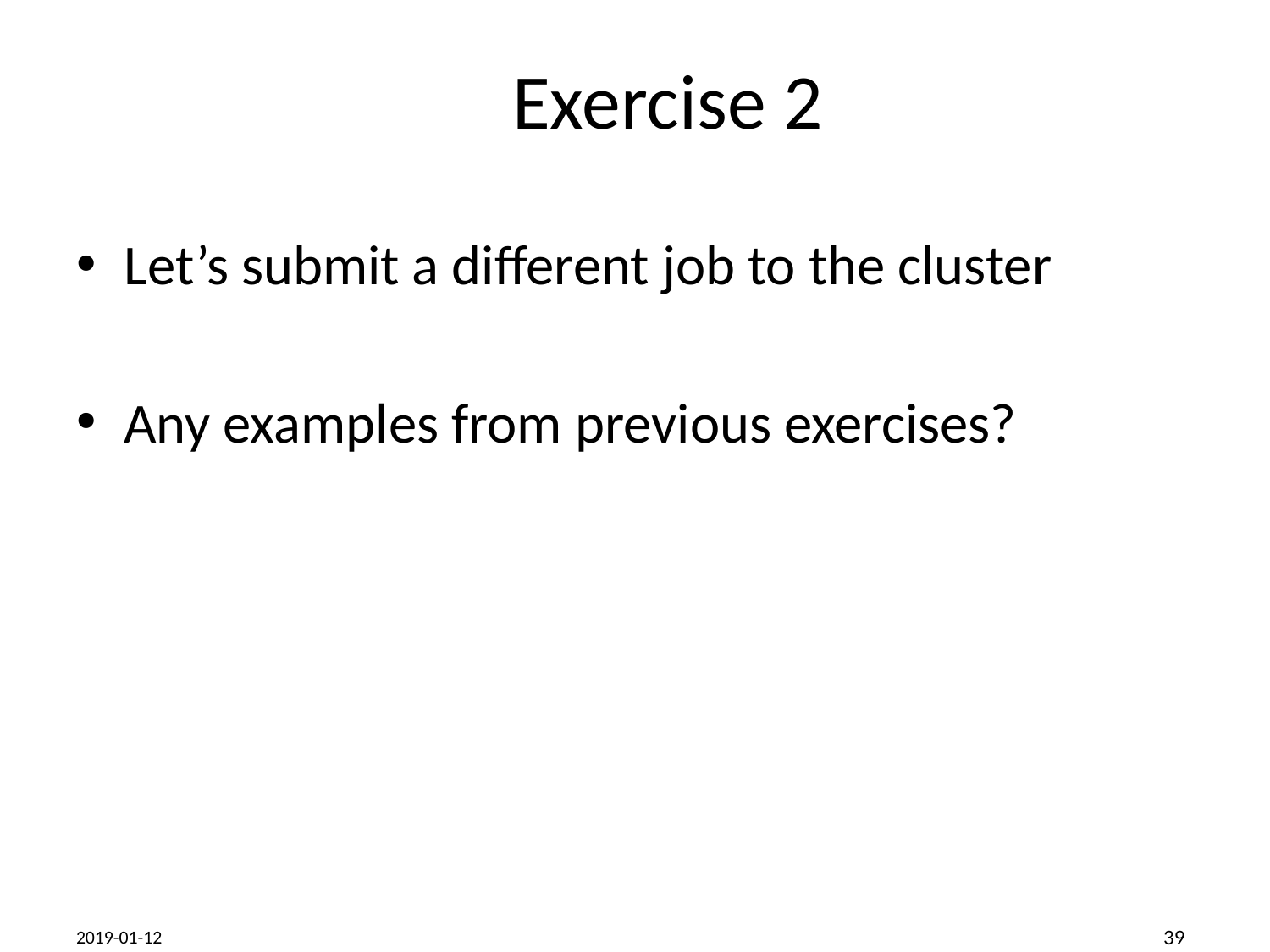

# Exercise 2
Let’s submit a different job to the cluster

Any examples from previous exercises?

2019-01-12
39